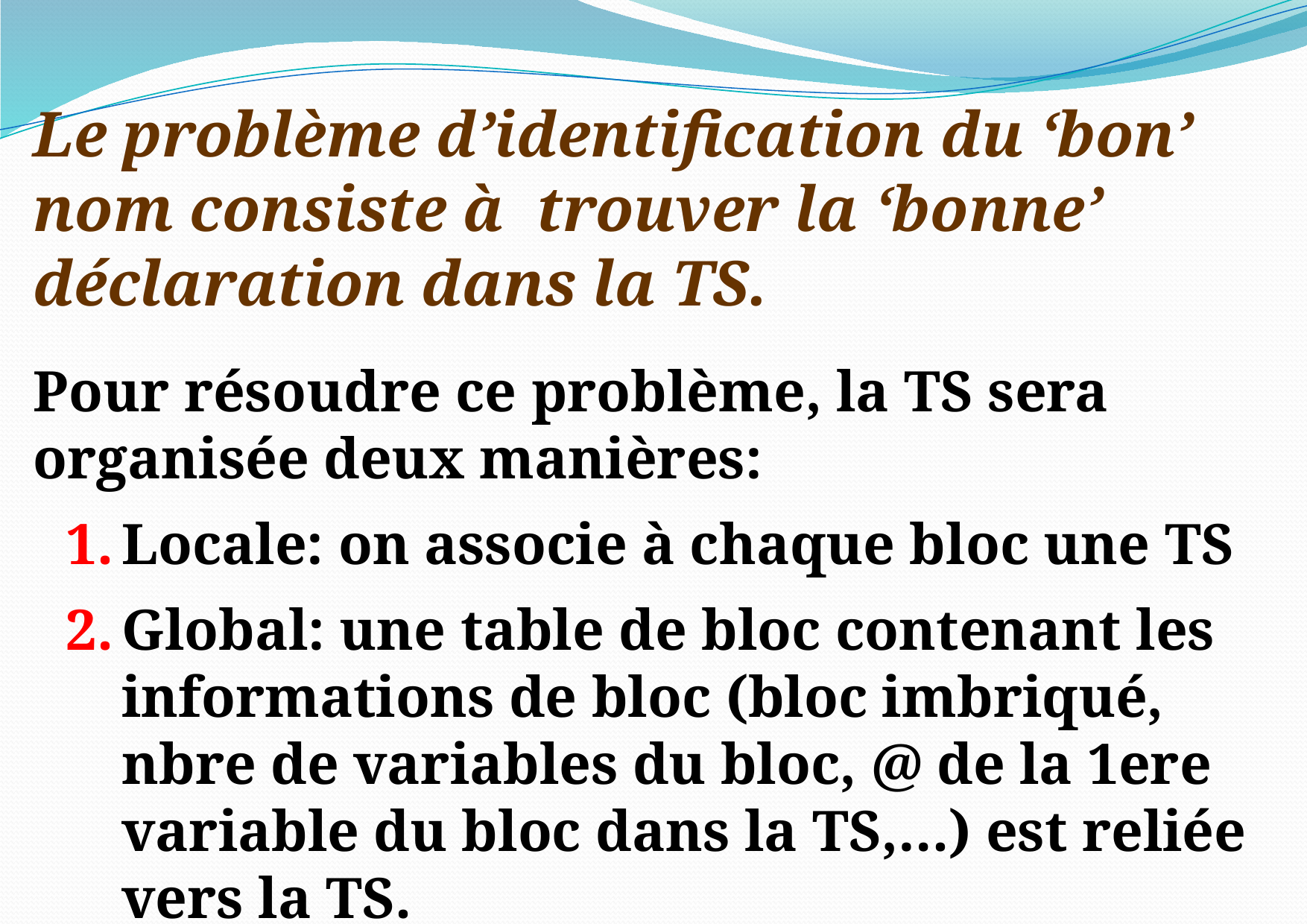

Le problème d’identification du ‘bon’ nom consiste à  trouver la ‘bonne’  déclaration dans la TS.
Pour résoudre ce problème, la TS sera organisée deux manières:
Locale: on associe à chaque bloc une TS
Global: une table de bloc contenant les informations de bloc (bloc imbriqué, nbre de variables du bloc, @ de la 1ere variable du bloc dans la TS,…) est reliée vers la TS.